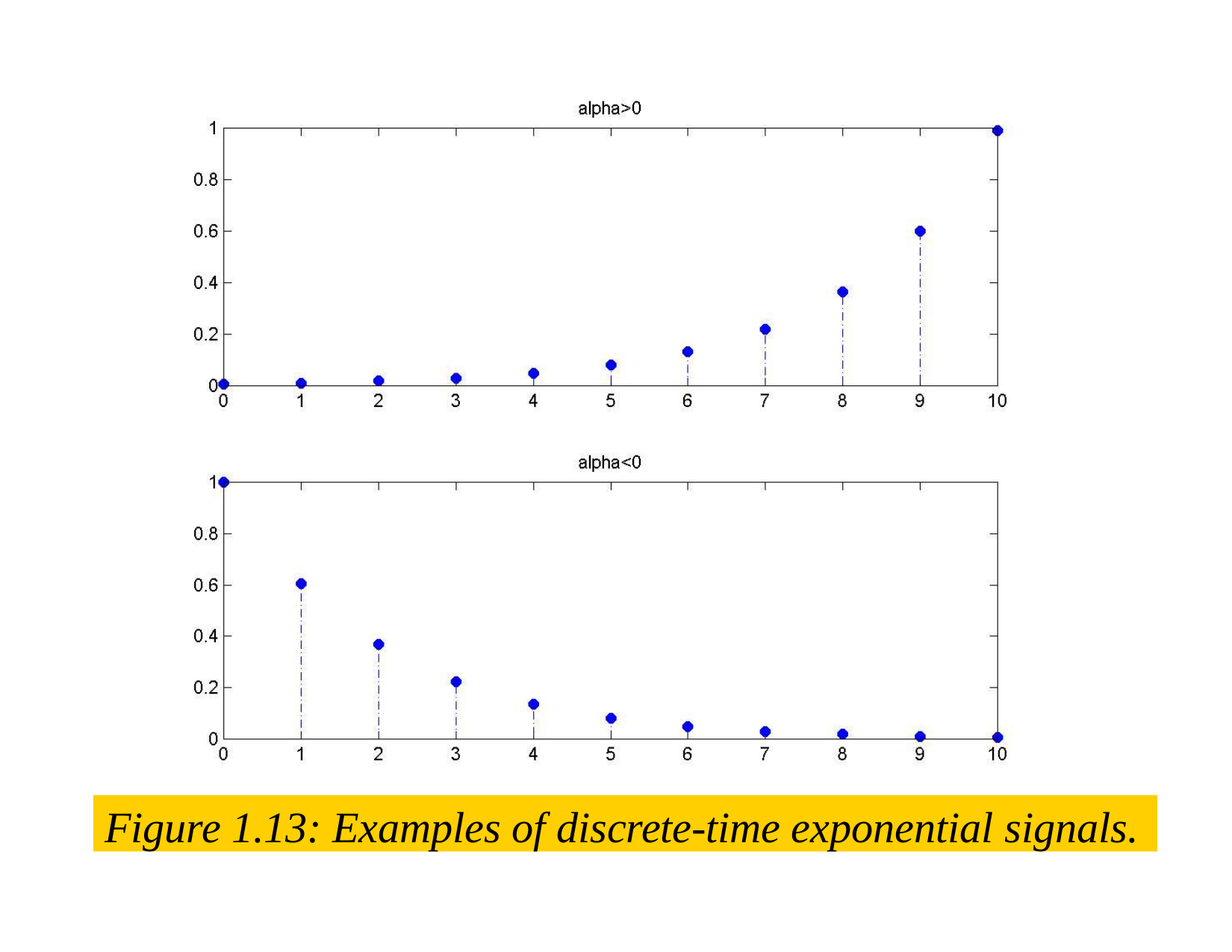

Figure 1.13: Examples of discrete-time exponential signals.
Dr. B. S. Daga  Fr.CRCE, Mumbai